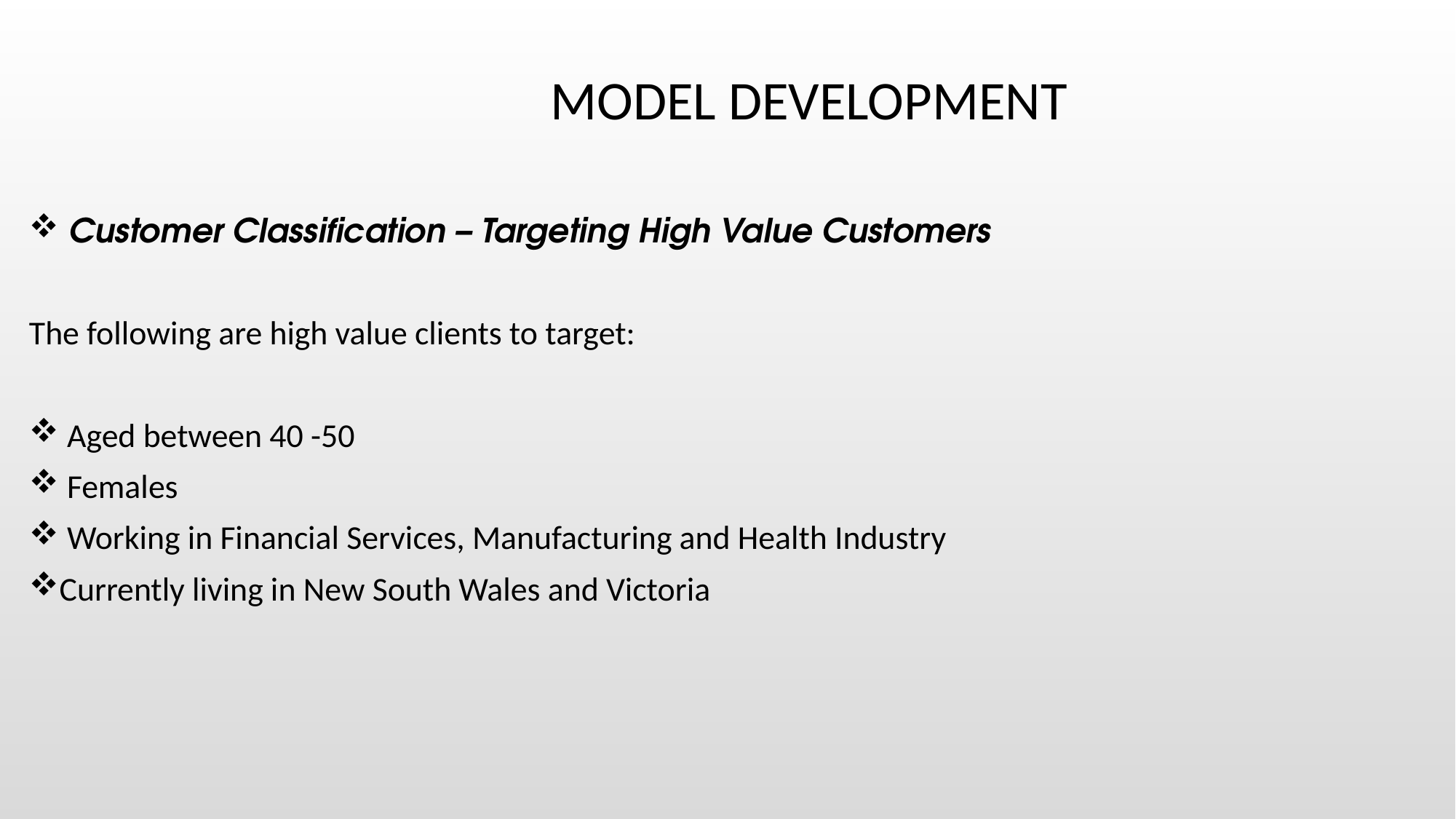

# Model development
 Customer Classification – Targeting High Value Customers

The following are high value clients to target:

 Aged between 40 -50
 Females
 Working in Financial Services, Manufacturing and Health Industry
Currently living in New South Wales and Victoria